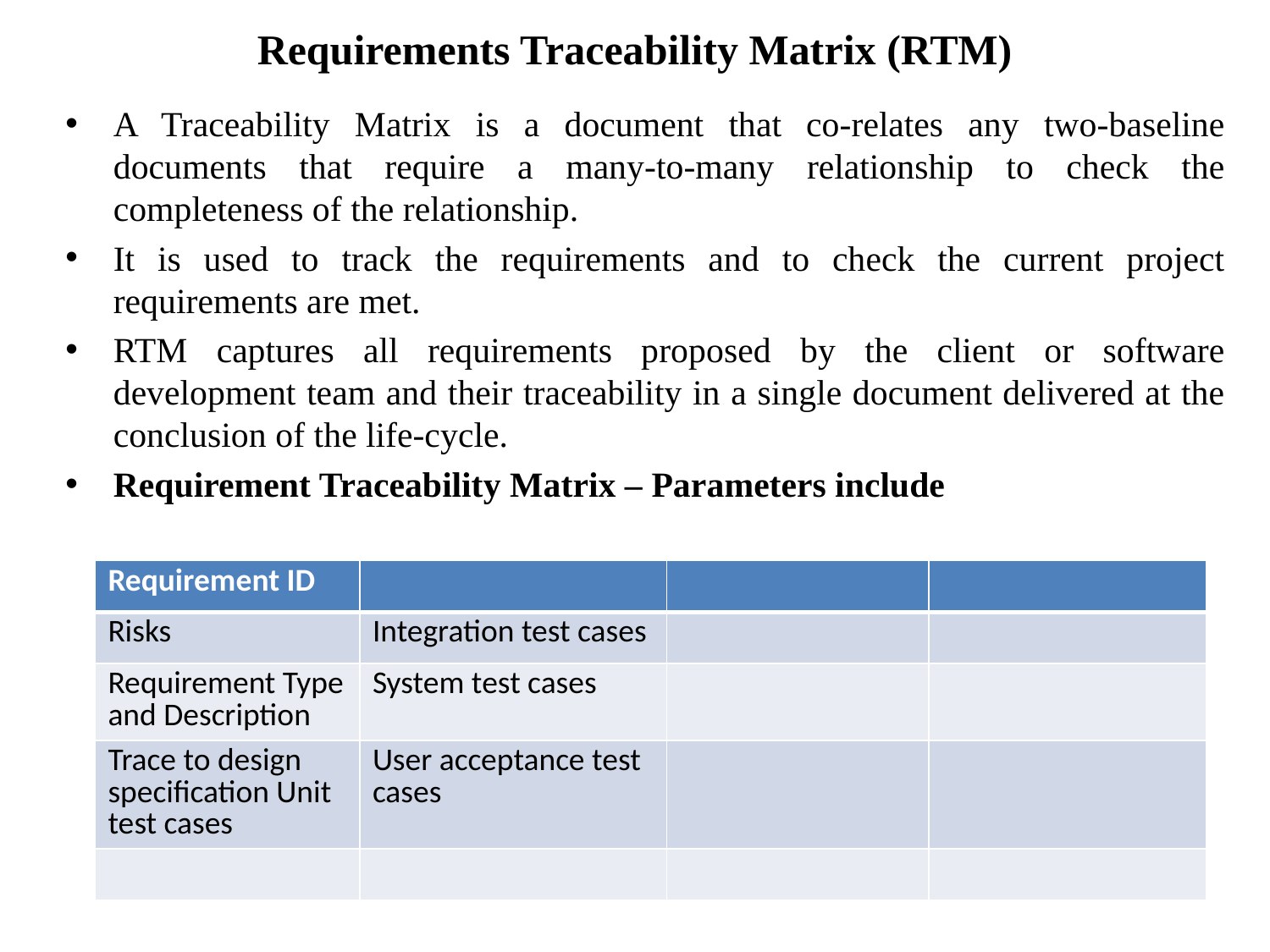

# Requirements Traceability Matrix (RTM)
A Traceability Matrix is a document that co-relates any two-baseline documents that require a many-to-many relationship to check the completeness of the relationship.
It is used to track the requirements and to check the current project requirements are met.
RTM captures all requirements proposed by the client or software development team and their traceability in a single document delivered at the conclusion of the life-cycle.
Requirement Traceability Matrix – Parameters include

| Requirement ID |  |  |  |
| --- | --- | --- | --- |
| Risks | Integration test cases |  |  |
| Requirement Type and Description | System test cases |  |  |
| Trace to design specification Unit test cases | User acceptance test cases |  |  |
|  |  |  |  |